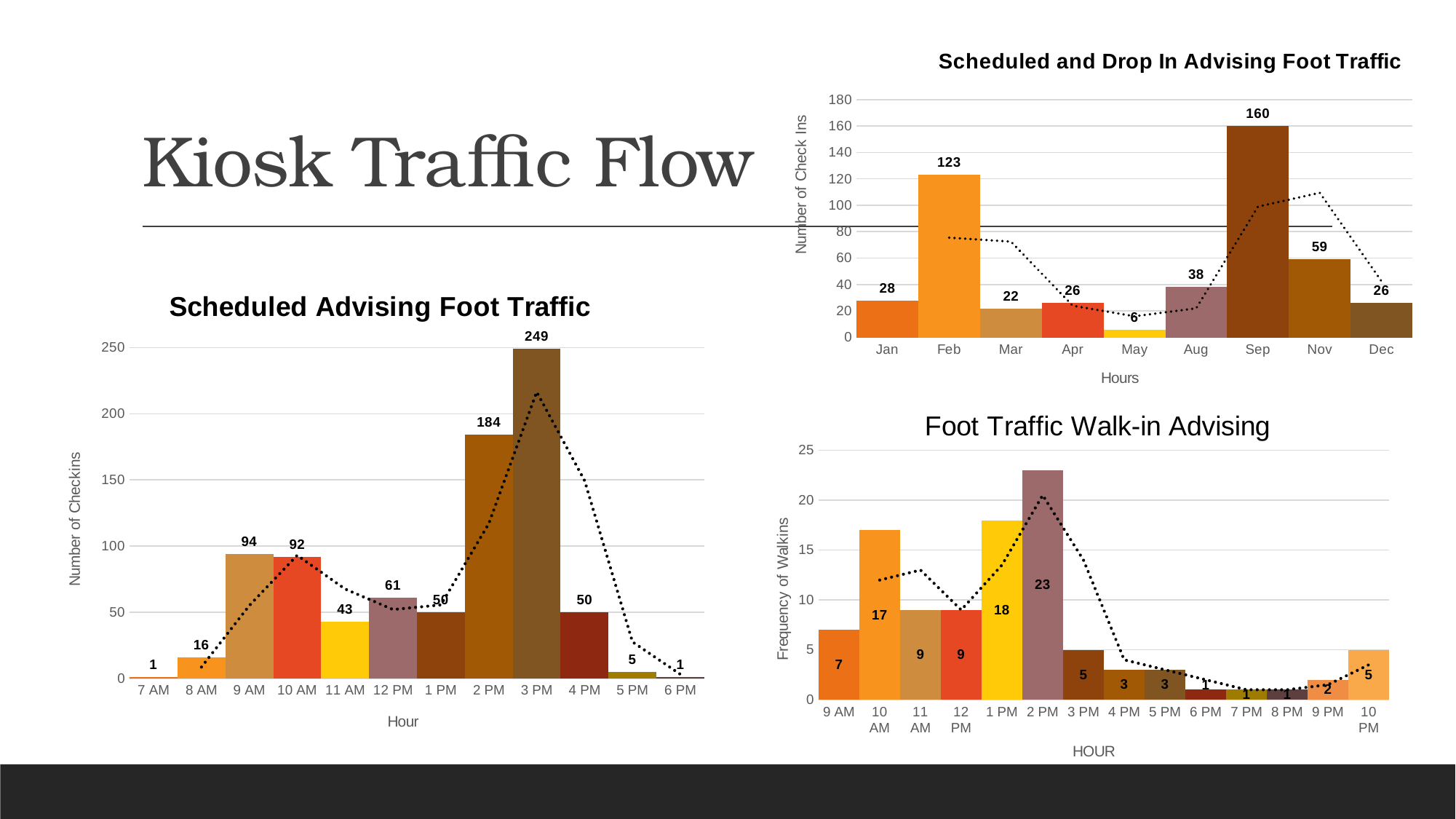

# Kiosk Traffic Flow

### Chart: Scheduled and Drop In Advising Foot Traffic

| Category | Total |
|---|---|
| Jan | 28.0 |
| Feb | 123.0 |
| Mar | 22.0 |
| Apr | 26.0 |
| May | 6.0 |
| Aug | 38.0 |
| Sep | 160.0 |
| Nov | 59.0 |
| Dec | 26.0 |

### Chart: Scheduled Advising Foot Traffic

| Category |  |
|---|---|
| 7 AM | 1.0 |
| 8 AM | 16.0 |
| 9 AM | 94.0 |
| 10 AM | 92.0 |
| 11 AM | 43.0 |
| 12 PM | 61.0 |
| 1 PM | 50.0 |
| 2 PM | 184.0 |
| 3 PM | 249.0 |
| 4 PM | 50.0 |
| 5 PM | 5.0 |
| 6 PM | 1.0 |

### Chart: Foot Traffic Walk-in Advising

| Category | Total |
|---|---|
| 9 AM | 7.0 |
| 10 AM | 17.0 |
| 11 AM | 9.0 |
| 12 PM | 9.0 |
| 1 PM | 18.0 |
| 2 PM | 23.0 |
| 3 PM | 5.0 |
| 4 PM | 3.0 |
| 5 PM | 3.0 |
| 6 PM | 1.0 |
| 7 PM | 1.0 |
| 8 PM | 1.0 |
| 9 PM | 2.0 |
| 10 PM | 5.0 |